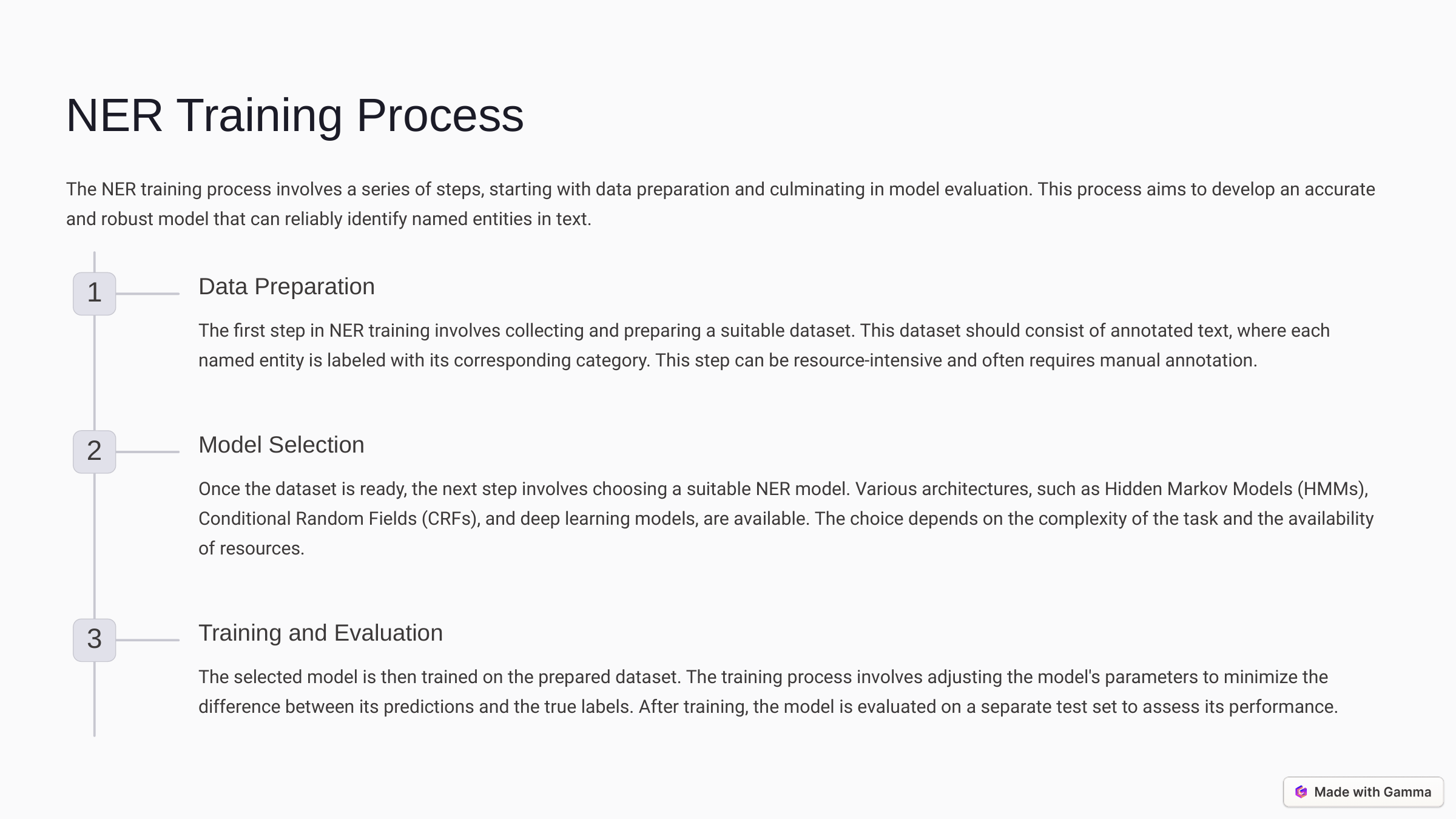

NER Training Process
The NER training process involves a series of steps, starting with data preparation and culminating in model evaluation. This process aims to develop an accurate and robust model that can reliably identify named entities in text.

Data Preparation

1

The first step in NER training involves collecting and preparing a suitable dataset. This dataset should consist of annotated text, where each named entity is labeled with its corresponding category. This step can be resource-intensive and often requires manual annotation.
Model Selection

2

Once the dataset is ready, the next step involves choosing a suitable NER model. Various architectures, such as Hidden Markov Models (HMMs), Conditional Random Fields (CRFs), and deep learning models, are available. The choice depends on the complexity of the task and the availability of resources.
Training and Evaluation

3

The selected model is then trained on the prepared dataset. The training process involves adjusting the model's parameters to minimize the difference between its predictions and the true labels. After training, the model is evaluated on a separate test set to assess its performance.